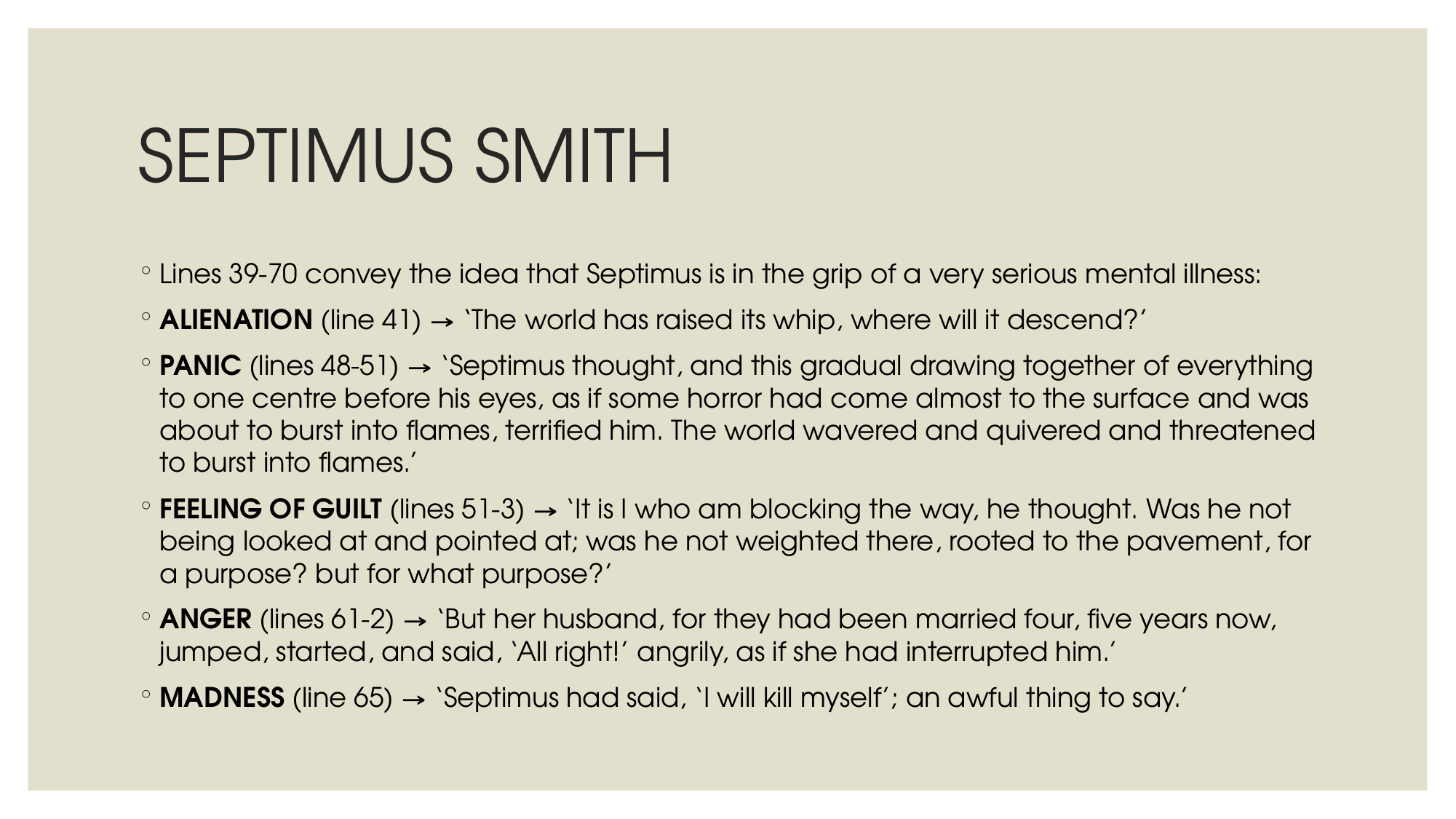

# SEPTIMUS SMITH
Lines 39-70 convey the idea that Septimus is in the grip of a very serious mental illness:
ALIENATION (line 41) → ‘The world has raised its whip, where will it descend?’
PANIC (lines 48-51) → ‘Septimus thought, and this gradual drawing together of everything to one centre before his eyes, as if some horror had come almost to the surface and was about to burst into flames, terrified him. The world wavered and quivered and threatened to burst into flames.’
FEELING OF GUILT (lines 51-3) → ‘It is I who am blocking the way, he thought. Was he not being looked at and pointed at; was he not weighted there, rooted to the pavement, for a purpose? but for what purpose?’
ANGER (lines 61-2) → ‘But her husband, for they had been married four, five years now, jumped, started, and said, ‘All right!’ angrily, as if she had interrupted him.’
MADNESS (line 65) → ‘Septimus had said, ‘I will kill myself’; an awful thing to say.’